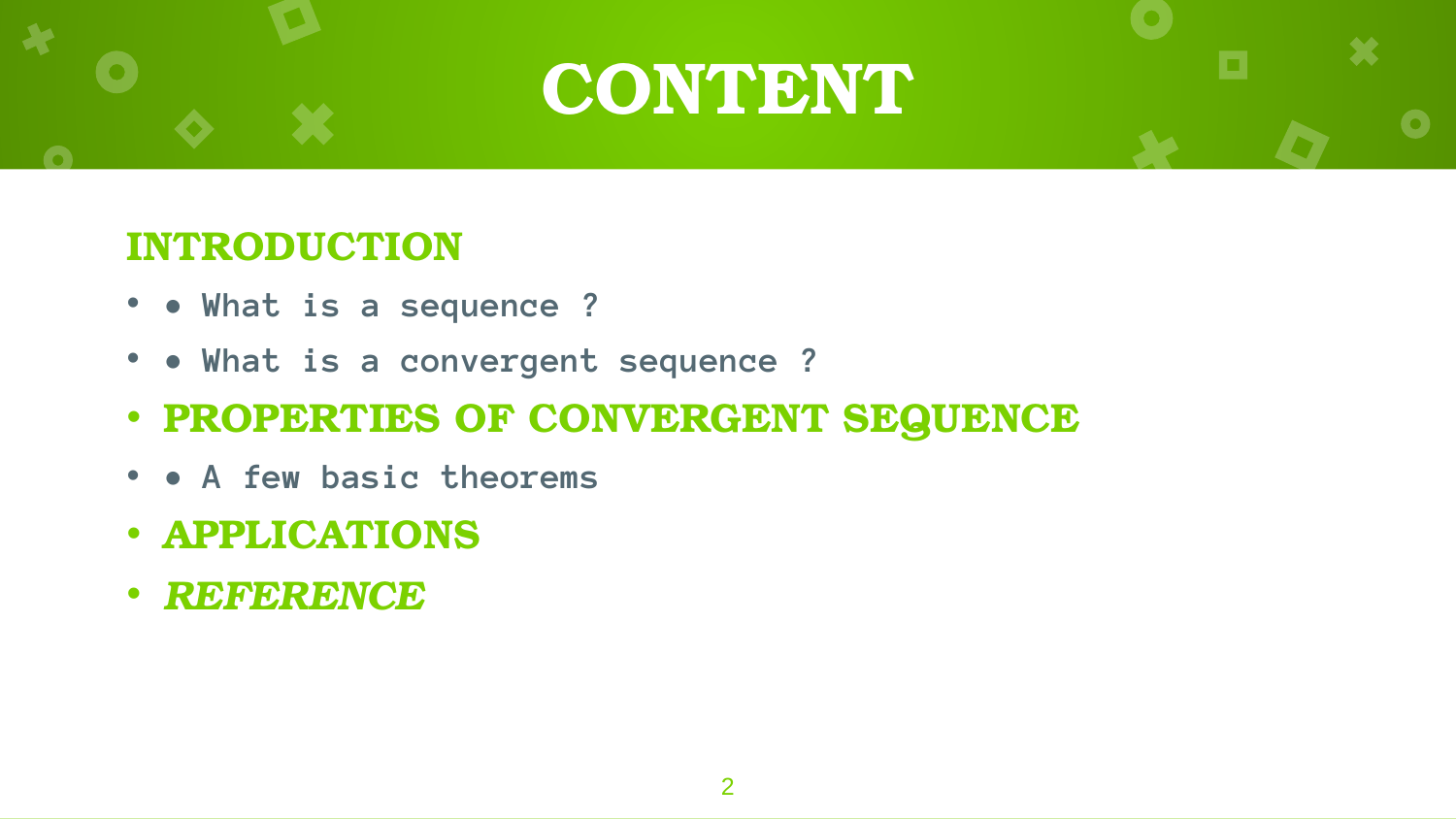

# CONTENT
INTRODUCTION
• What is a sequence ?
• What is a convergent sequence ?
PROPERTIES OF CONVERGENT SEQUENCE
• A few basic theorems
APPLICATIONS
REFERENCE

2